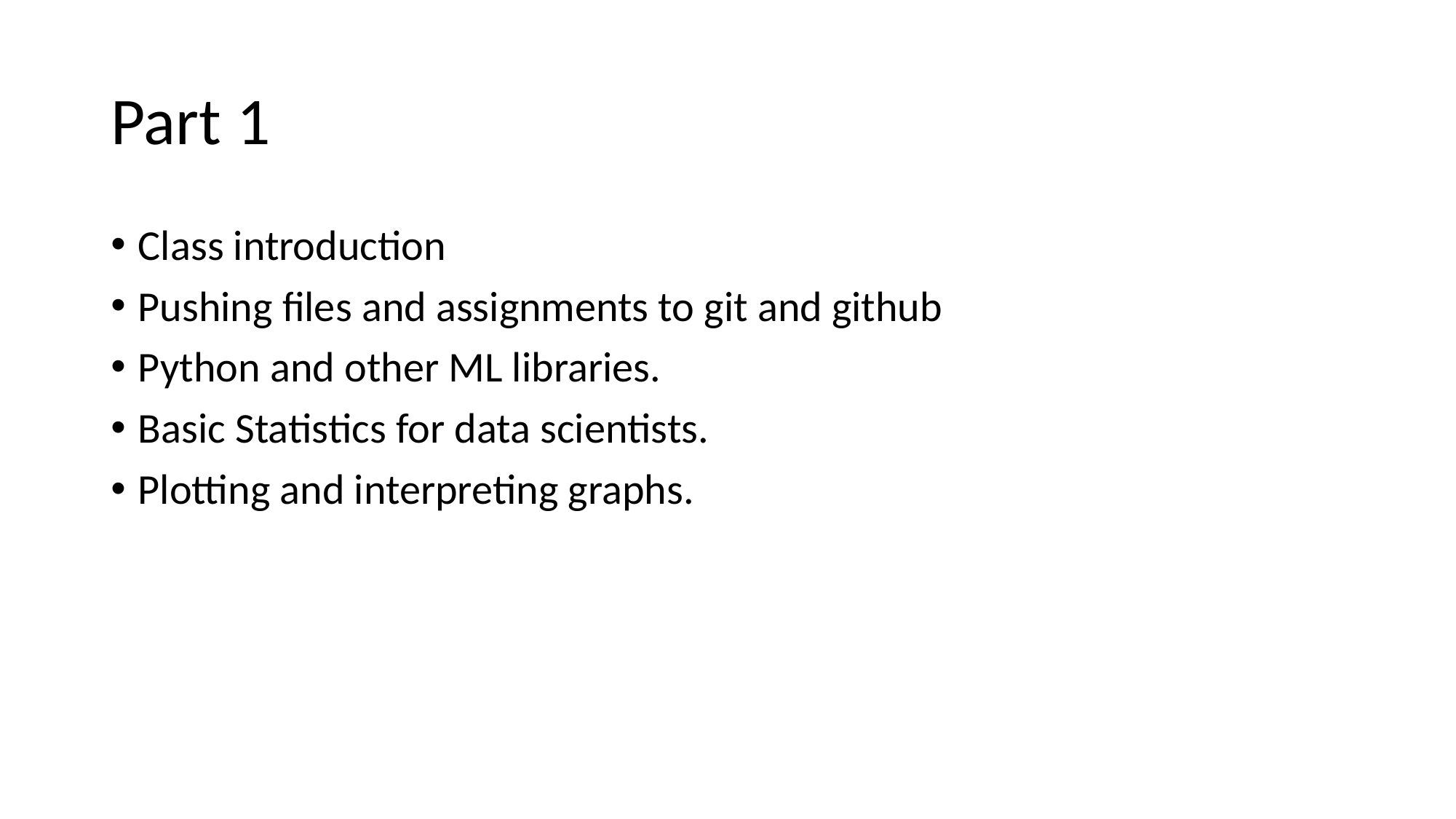

# Part 1
Class introduction
Pushing files and assignments to git and github
Python and other ML libraries.
Basic Statistics for data scientists.
Plotting and interpreting graphs.